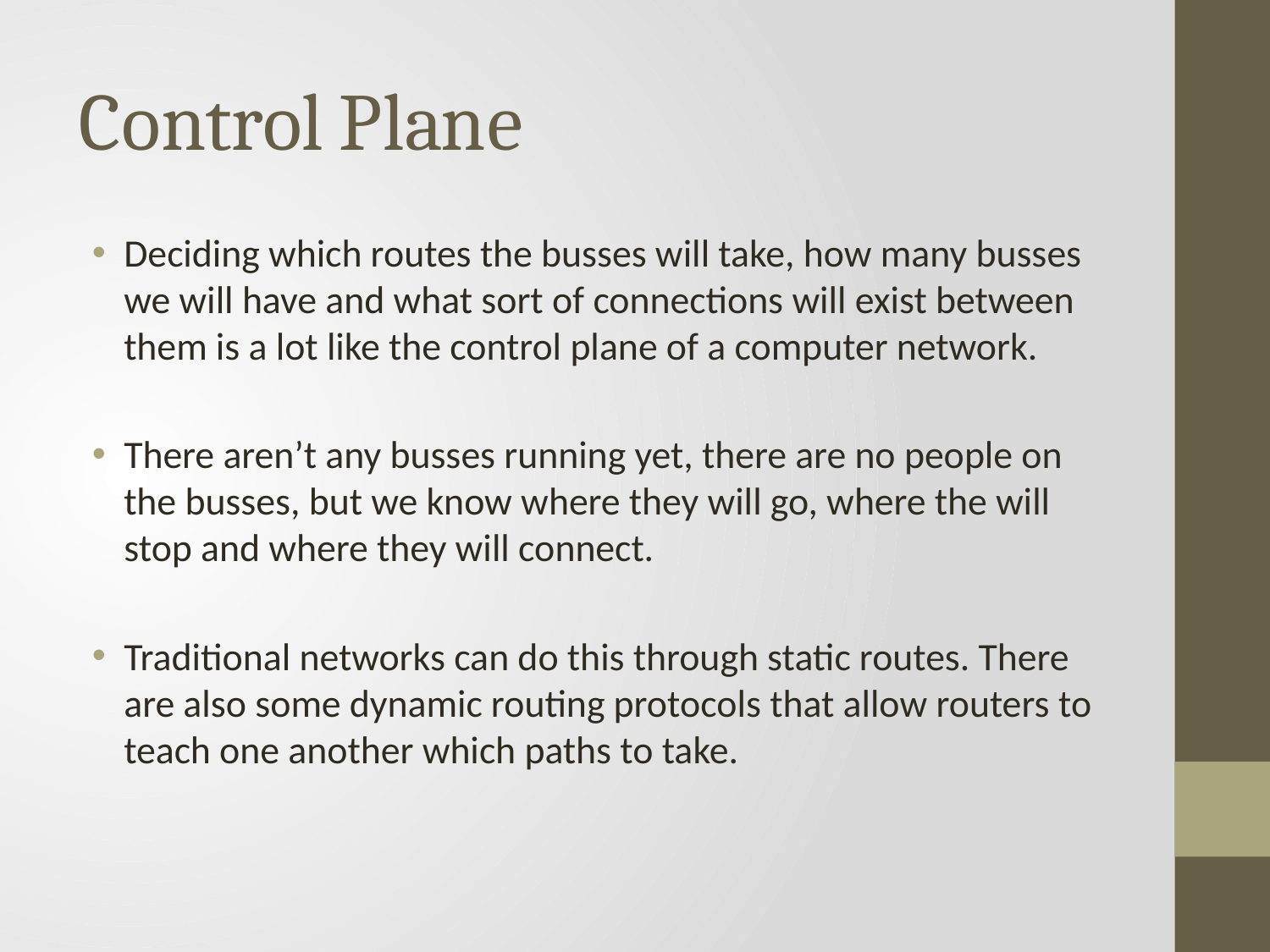

# Control Plane
Deciding which routes the busses will take, how many busses we will have and what sort of connections will exist between them is a lot like the control plane of a computer network.

There aren’t any busses running yet, there are no people on the busses, but we know where they will go, where the will stop and where they will connect.

Traditional networks can do this through static routes. There are also some dynamic routing protocols that allow routers to teach one another which paths to take.